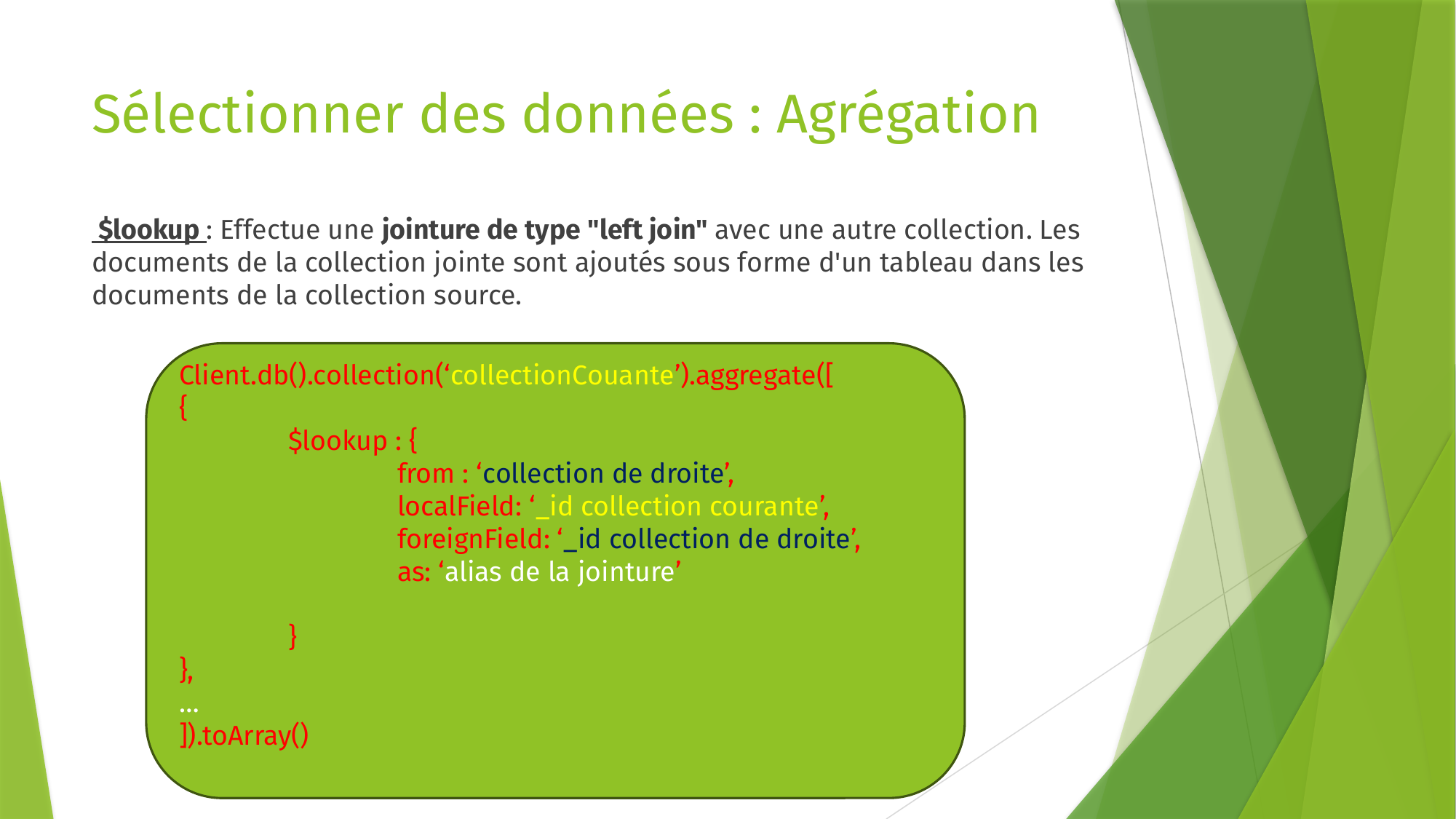

# Sélectionner des données : Agrégation
 $lookup : Effectue une jointure de type "left join" avec une autre collection. Les documents de la collection jointe sont ajoutés sous forme d'un tableau dans les documents de la collection source.
Client.db().collection(‘collectionCouante’).aggregate([
{
	$lookup : {
		from : ‘collection de droite’,
		localField: ‘_id collection courante’,
		foreignField: ‘_id collection de droite’,
		as: ‘alias de la jointure’

	}
},
…
]).toArray()